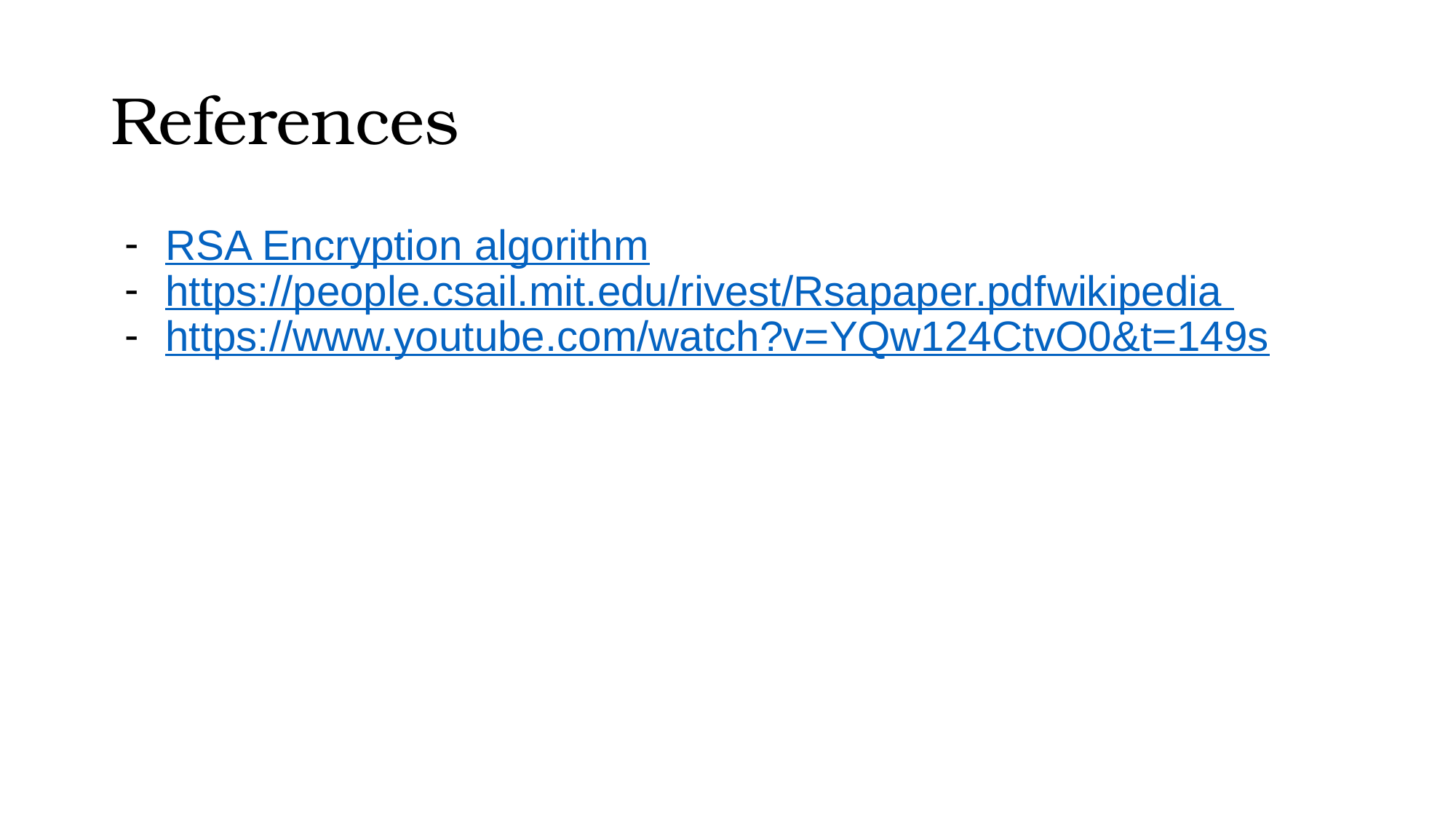

# References
RSA Encryption algorithm
https://people.csail.mit.edu/rivest/Rsapaper.pdfwikipedia
https://www.youtube.com/watch?v=YQw124CtvO0&t=149s